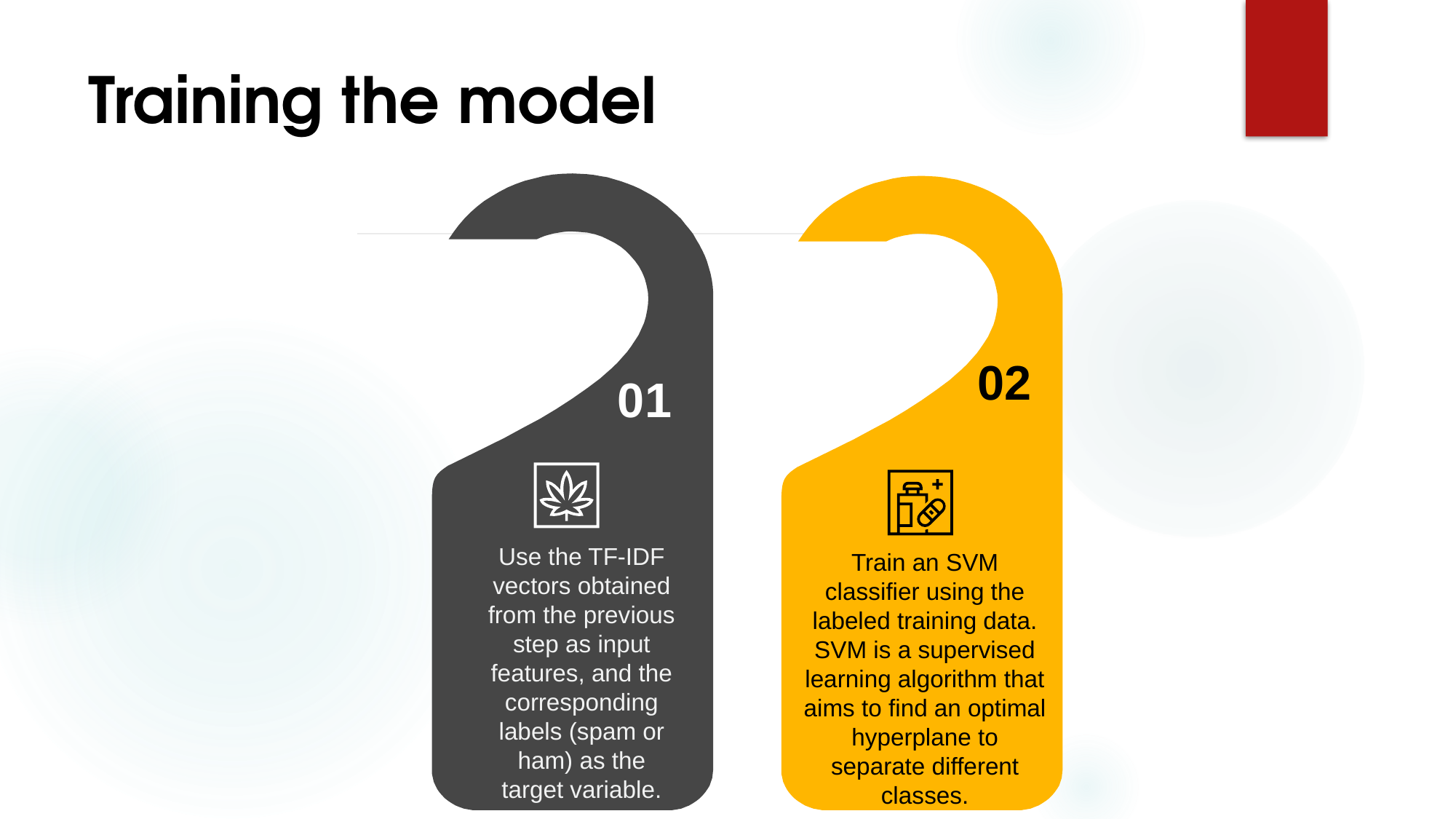

# Training the model

02
01

Use the TF-IDF vectors obtained from the previous step as input features, and the corresponding labels (spam or ham) as the target variable.

Train an SVM classifier using the labeled training data. SVM is a supervised learning algorithm that aims to find an optimal hyperplane to separate different classes.